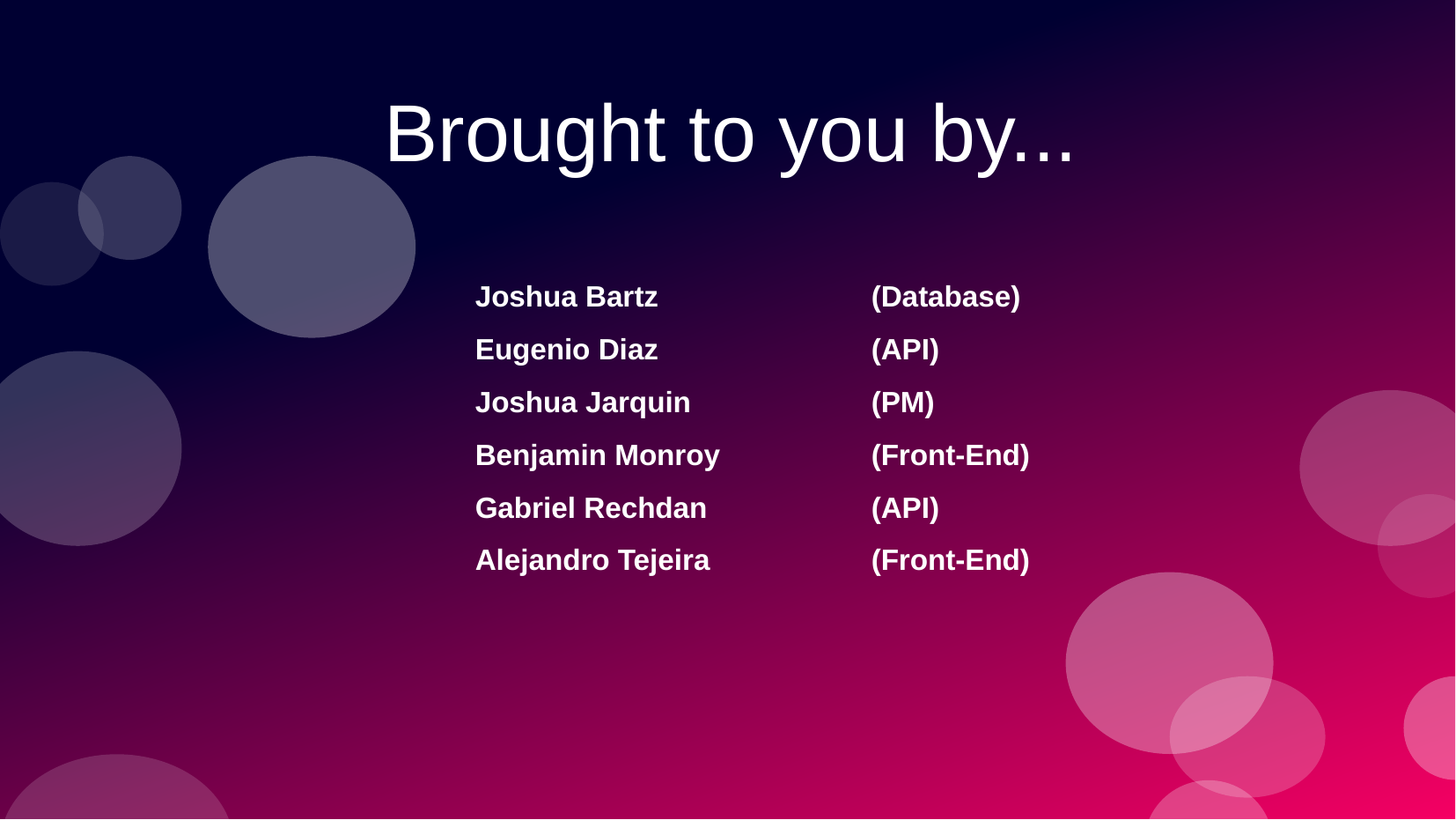

# Brought to you by...
Joshua Bartz 		(Database)
Eugenio Diaz 		(API)
Joshua Jarquin 		(PM)
Benjamin Monroy 		(Front-End)
Gabriel Rechdan 		(API)
Alejandro Tejeira  		(Front-End)